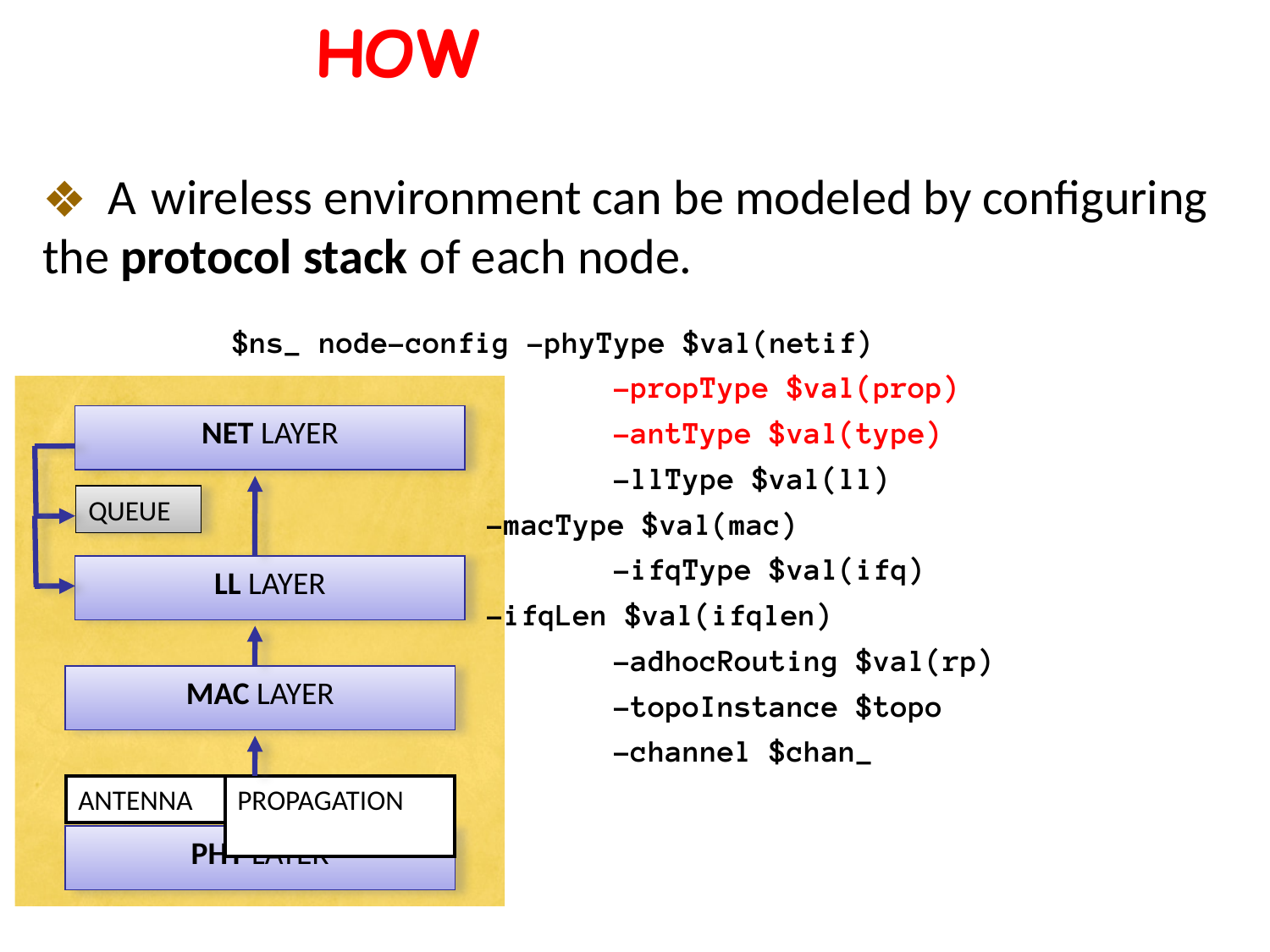

Ns2: HOW
 A wireless environment can be modeled by configuring the protocol stack of each node.

	$ns_ node-config –phyType $val(netif)
			   	-propType $val(prop)
			   	-antType $val(type)
			   	-llType $val(ll)
                 	-macType $val(mac)
			   	-ifqType $val(ifq)
                 	-ifqLen $val(ifqlen)
			   	-adhocRouting $val(rp)
			   	-topoInstance $topo
			   	-channel $chan_

NET LAYER
QUEUE
LL LAYER
MAC LAYER
ANTENNA
PROPAGATION
PHY LAYER